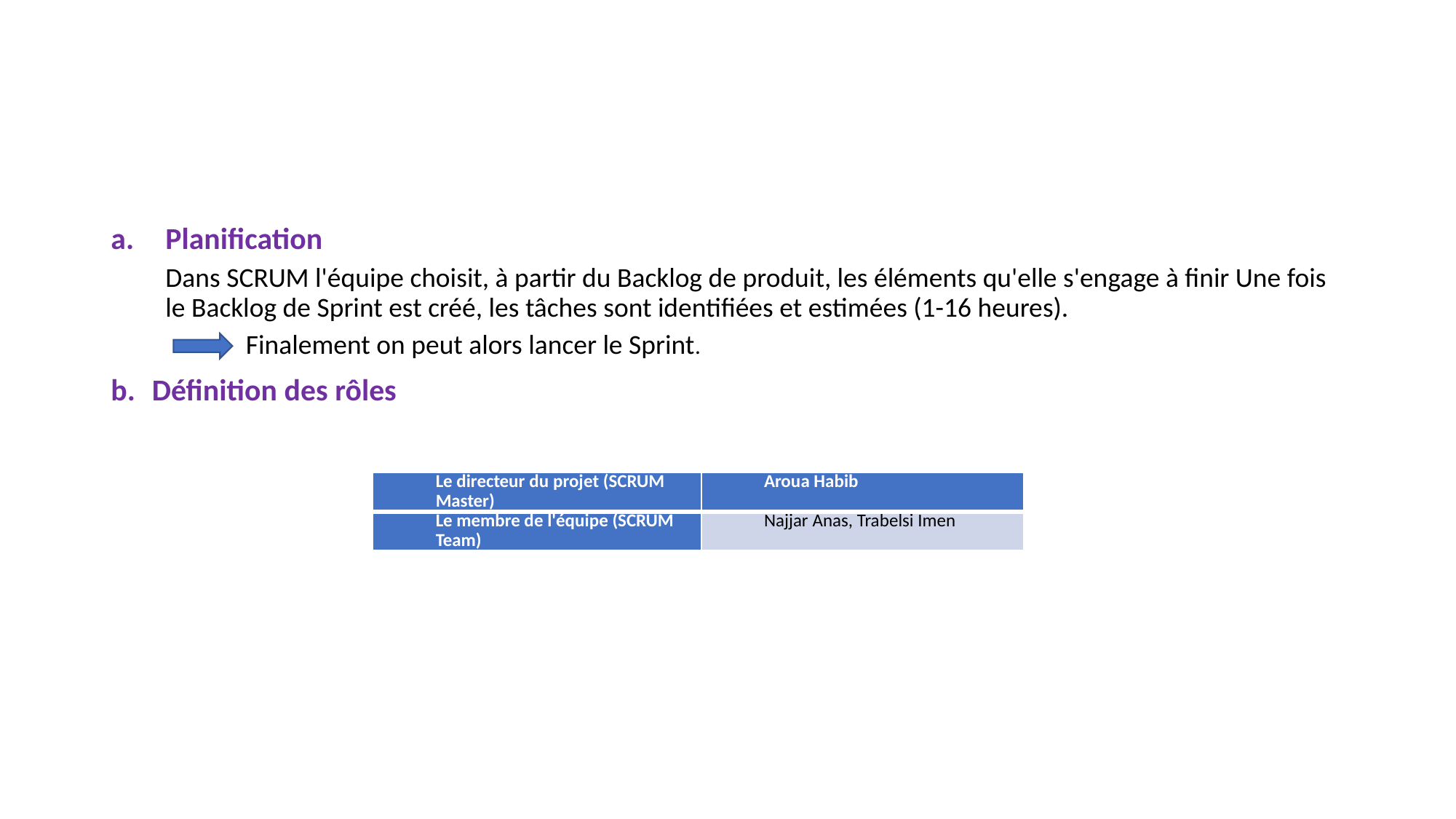

#
Planification
Dans SCRUM l'équipe choisit, à partir du Backlog de produit, les éléments qu'elle s'engage à finir Une fois le Backlog de Sprint est créé, les tâches sont identifiées et estimées (1-16 heures).
             Finalement on peut alors lancer le Sprint.
Définition des rôles

| Le directeur du projet (SCRUM Master) | Aroua Habib |
| --- | --- |
| Le membre de l'équipe (SCRUM Team) | Najjar Anas, Trabelsi Imen |